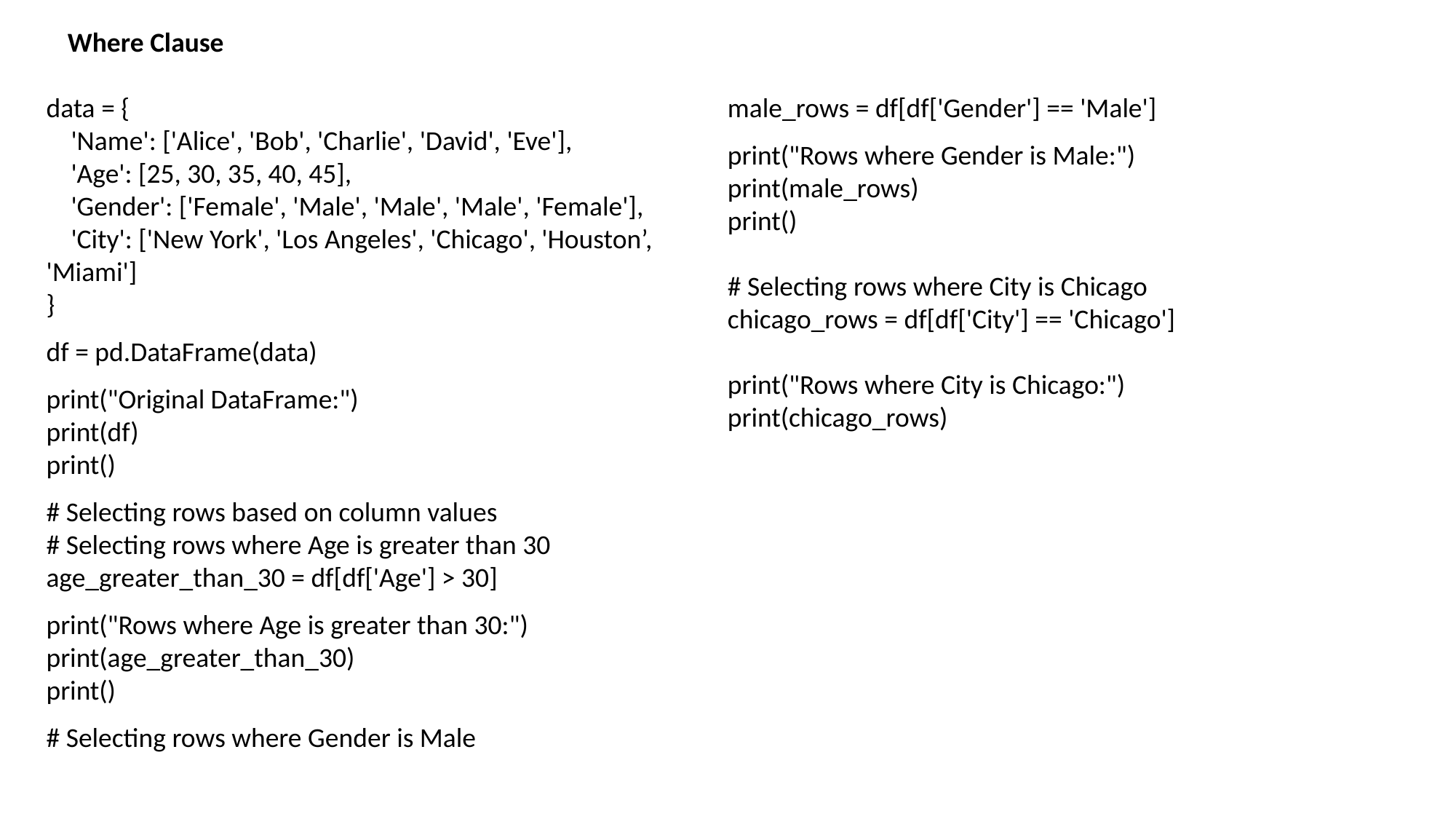

Where Clause
data = {
    'Name': ['Alice', 'Bob', 'Charlie', 'David', 'Eve'],
    'Age': [25, 30, 35, 40, 45],
    'Gender': ['Female', 'Male', 'Male', 'Male', 'Female'],
    'City': ['New York', 'Los Angeles', 'Chicago', 'Houston’, 'Miami']
}

df = pd.DataFrame(data)

print("Original DataFrame:")
print(df)
print()

# Selecting rows based on column values
# Selecting rows where Age is greater than 30
age_greater_than_30 = df[df['Age'] > 30]

print("Rows where Age is greater than 30:")
print(age_greater_than_30)
print()

# Selecting rows where Gender is Male
male_rows = df[df['Gender'] == 'Male']

print("Rows where Gender is Male:")
print(male_rows)
print()

# Selecting rows where City is Chicago
chicago_rows = df[df['City'] == 'Chicago']

print("Rows where City is Chicago:")
print(chicago_rows)